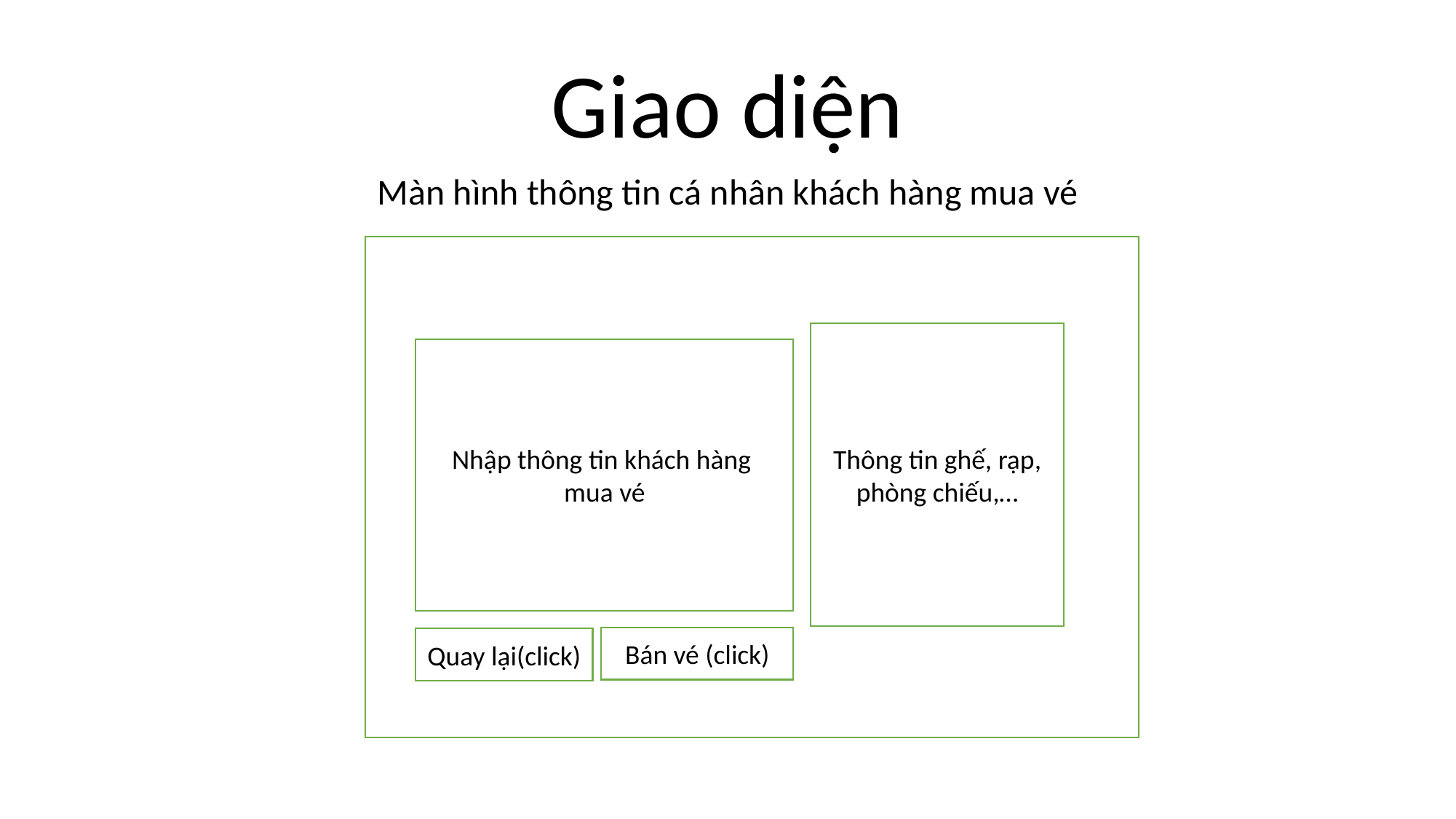

# Giao diện
Màn hình thông tin cá nhân khách hàng mua vé

Thông tin ghế, rạp, phòng chiếu,…
Nhập thông tin khách hàng
mua vé
Bán vé (click)
Quay lại(click)